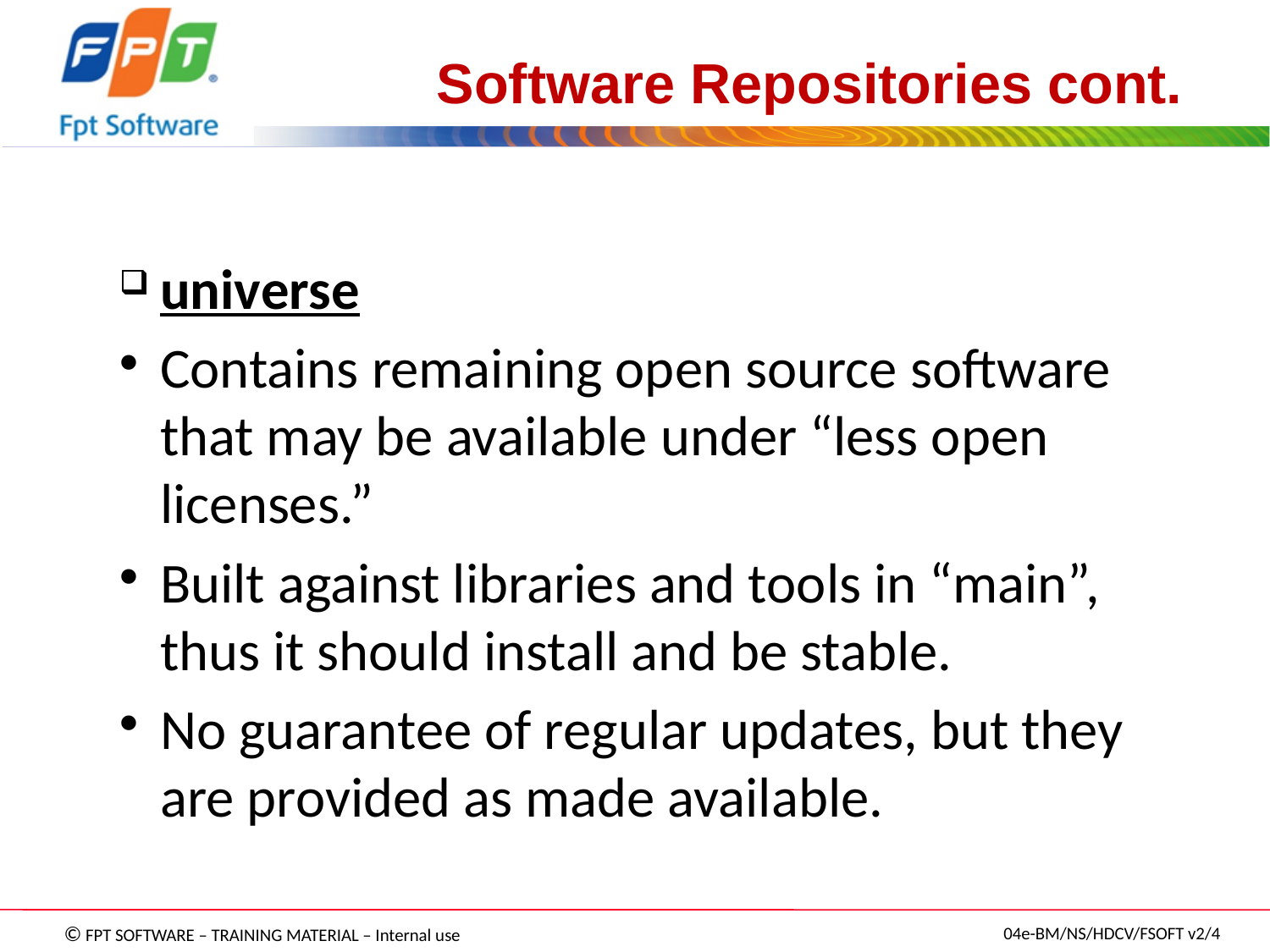

# Software Repositories cont.
universe
Contains remaining open source software that may be available under “less open licenses.”
Built against libraries and tools in “main”, thus it should install and be stable.
No guarantee of regular updates, but they are provided as made available.